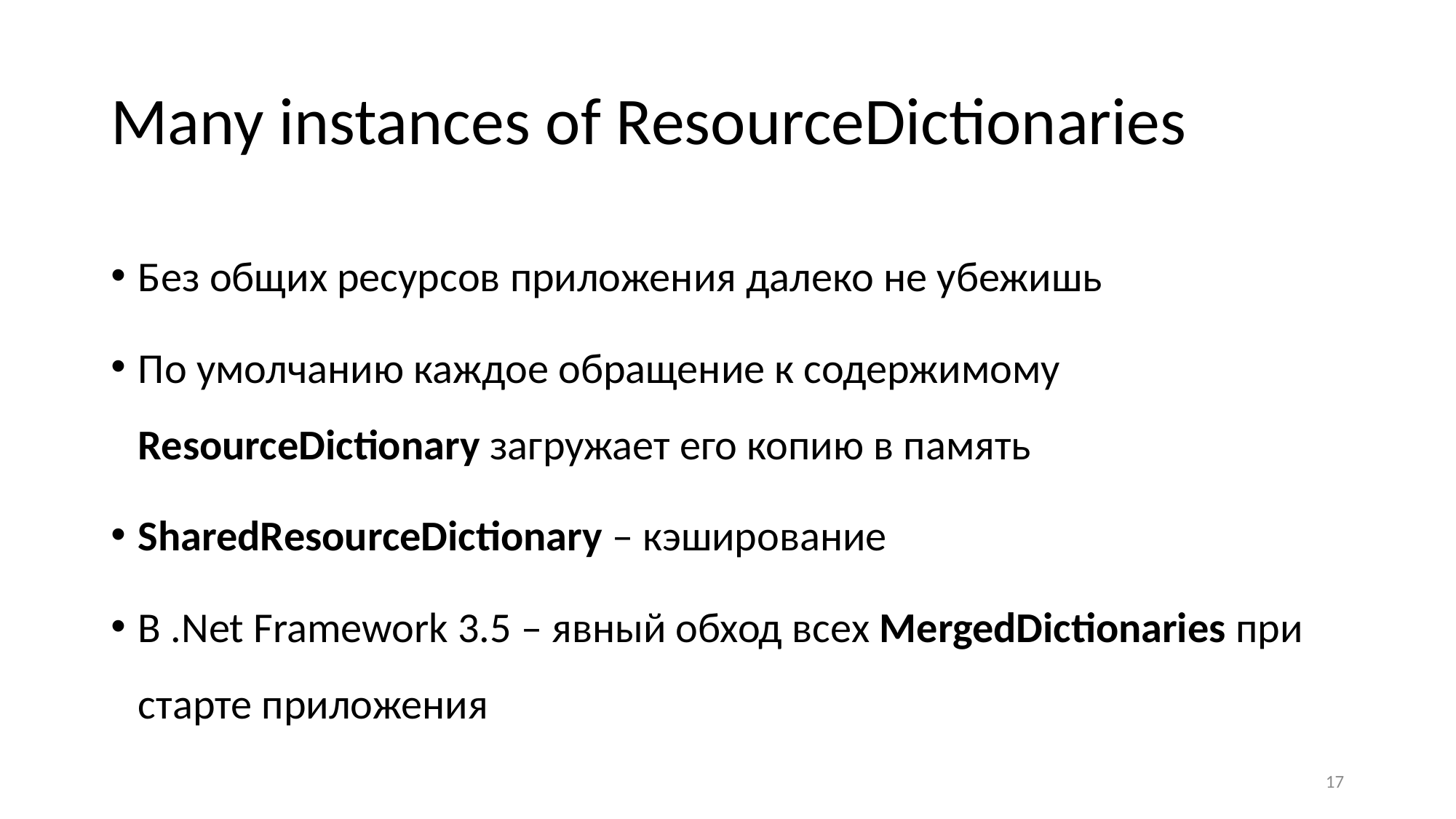

# Many instances of ResourceDictionaries
Без общих ресурсов приложения далеко не убежишь
По умолчанию каждое обращение к содержимому ResourceDictionary загружает его копию в память
SharedResourceDictionary – кэширование
В .Net Framework 3.5 – явный обход всех MergedDictionaries при старте приложения
17